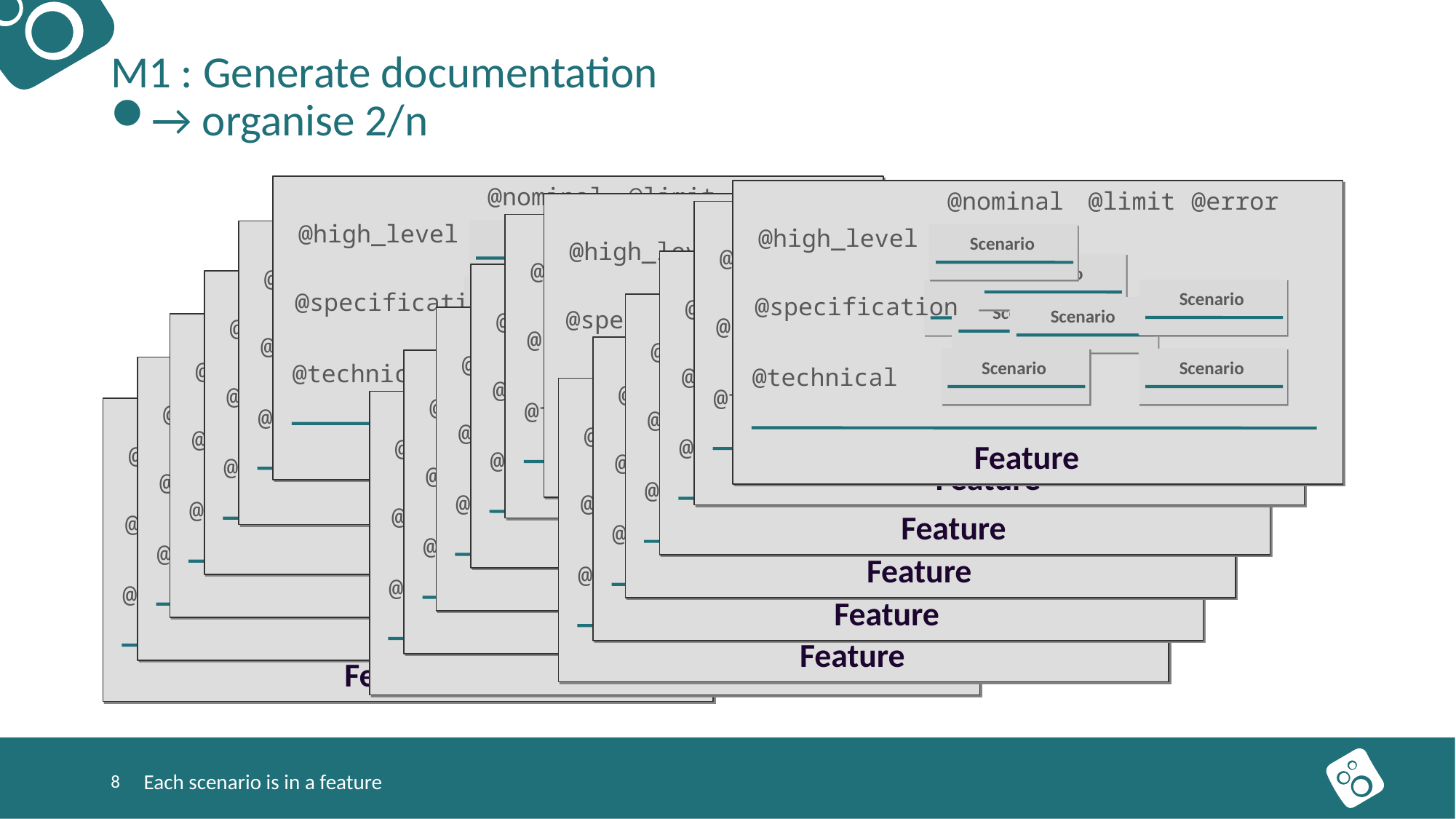

M1 : Generate documentation
→ organise 2/n

@nominal
@limit
@error

@nominal
@limit
@error

@nominal
@limit
@error

@nominal
@limit
@error
@high_level

@nominal
@limit
@error
@high_level

@nominal
@limit
@error

Scenario
@high_level
Scenario

@high_level
Scenario

@high_level

@nominal
@limit
@error
Scenario

Scenario
@high_level

Scenario

@nominal
@limit
@error

Scenario

@nominal
@limit
@error
Scenario
Scenario

@specification
Scenario
Scenario

Scenario
@specification
Scenario
Scenario

@high_level

@nominal
@limit
@error

Scenario

Scenario

@specification
Scenario

Scenario
Scenario

Scenario
@high_level
Scenario
Scenario

Scenario

@specification

@nominal
@limit
@error
@high_level

Scenario
Scenario

Scenario

@nominal
@limit
@error

Scenario

Scenario

@specification

Scenario
Scenario
Scenario
Scenario

Scenario

@specification

Scenario
Scenario

@high_level

Scenario

Scenario

@nominal
@limit
@error

Scenario

Scenario
@high_level

Scenario
Scenario
Scenario

@nominal
@limit
@error

@high_level

Scenario
Scenario
Scenario
@technical

Scenario
Scenario
@specification
@technical

@nominal
@limit
@error

Scenario

Scenario

Scenario

Scenario

Scenario
Scenario
@specification

@technical

Scenario
Scenario
Scenario

@high_level
Scenario
Scenario

@specification

Scenario
Scenario
Scenario
@technical
Scenario

@nominal
@limit
@error

Scenario

@high_level

Scenario
Scenario

Scenario

Scenario
Scenario
@technical
Scenario

@nominal
@limit
@error

@high_level

Scenario
Scenario

Scenario
Scenario
@technical

@nominal
@limit
@error
@specification

Scenario

Scenario

Scenario

Scenario

@specification

Scenario
Scenario
Scenario

@high_level
Scenario
Scenario

@specification

Scenario
Scenario

Scenario
Scenario

@technical
Scenario

@high_level
Scenario

Scenario
Scenario

Feature

Scenario
@high_level

Feature

Scenario
Scenario

Scenario
Scenario
@technical

@specification
Scenario
Scenario

Scenario

Scenario
Scenario
@technical

Feature

Scenario

@specification

Feature
Scenario
Scenario

Scenario

Scenario

Scenario

@specification

Scenario
Scenario

Feature
Scenario
Scenario

@technical
Scenario

Scenario

Scenario

Feature

Scenario

Scenario

Scenario

Scenario
Scenario
@technical
@specification
Scenario
Scenario

Scenario
Scenario

@technical

@specification

Scenario
Scenario

Scenario

Scenario

@specification

Scenario
Scenario

Feature

Scenario
Scenario
Scenario

@technical

Scenario

Scenario
Feature

Scenario

Scenario
Scenario
Feature
@technical

Scenario
Scenario

@technical

Feature

Scenario
Scenario

@technical

Feature

Scenario
Scenario
@technical
Feature
Scenario
Scenario
@technical

Feature

Feature
Feature

Feature

Feature
Feature
Each scenario is in a feature
8